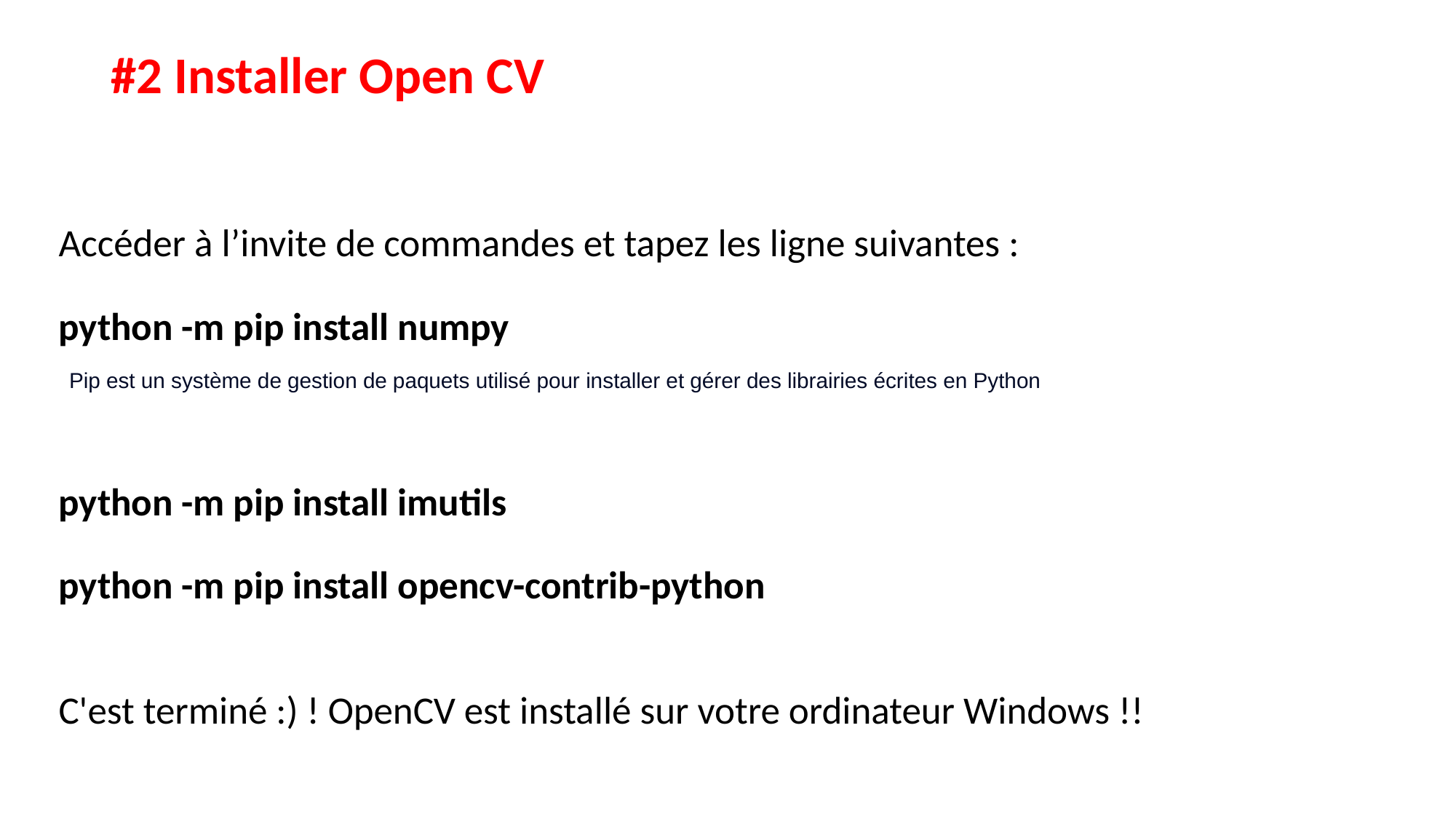

# #2 Installer Open CV

Accéder à l’invite de commandes et tapez les ligne suivantes :

python -m pip install numpy
 Pip est un système de gestion de paquets utilisé pour installer et gérer des librairies écrites en Python

python -m pip install imutils
python -m pip install opencv-contrib-python

C'est terminé :) ! OpenCV est installé sur votre ordinateur Windows !!